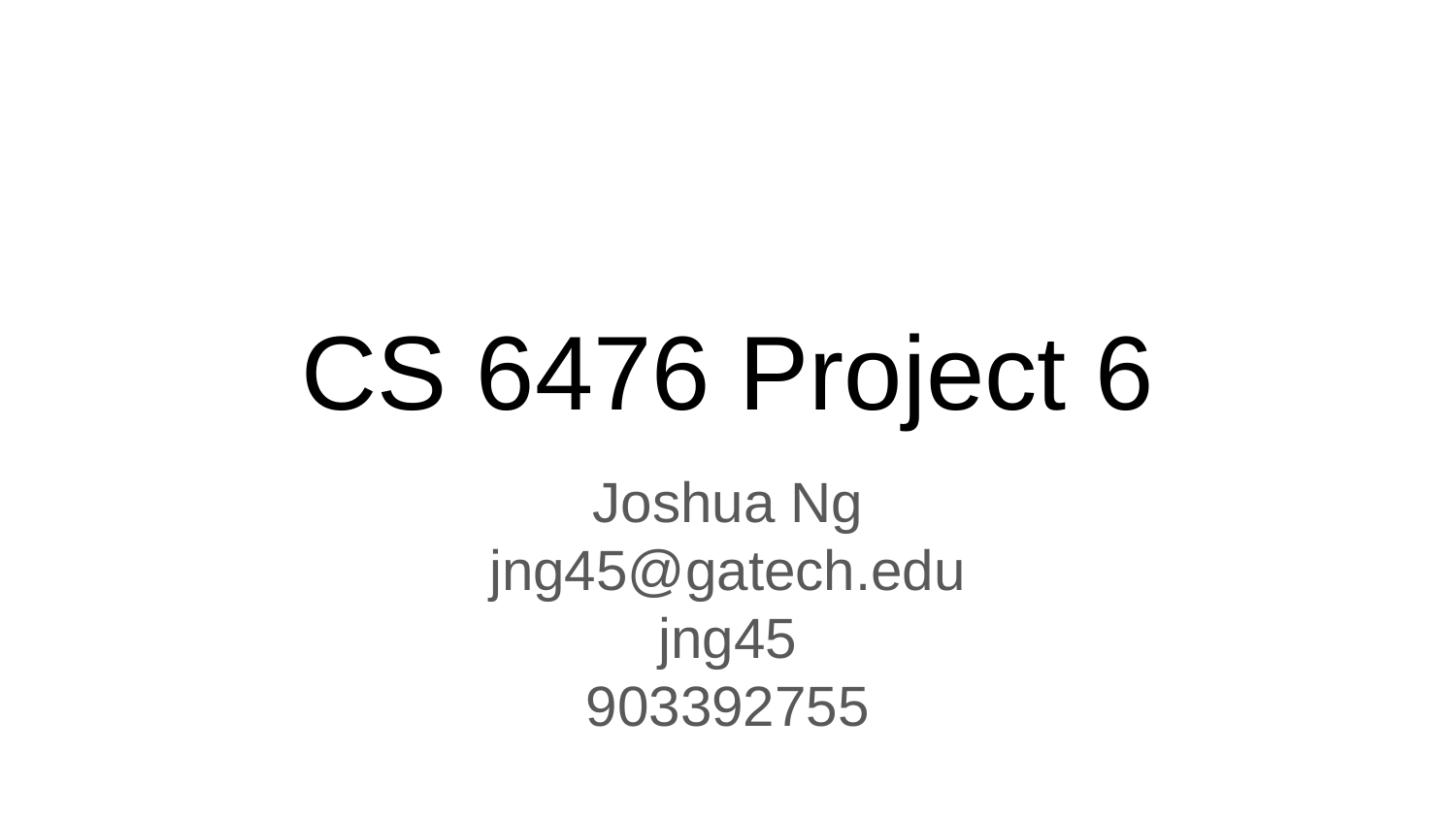

# CS 6476 Project 6
Joshua Ng
jng45@gatech.edu
jng45
903392755